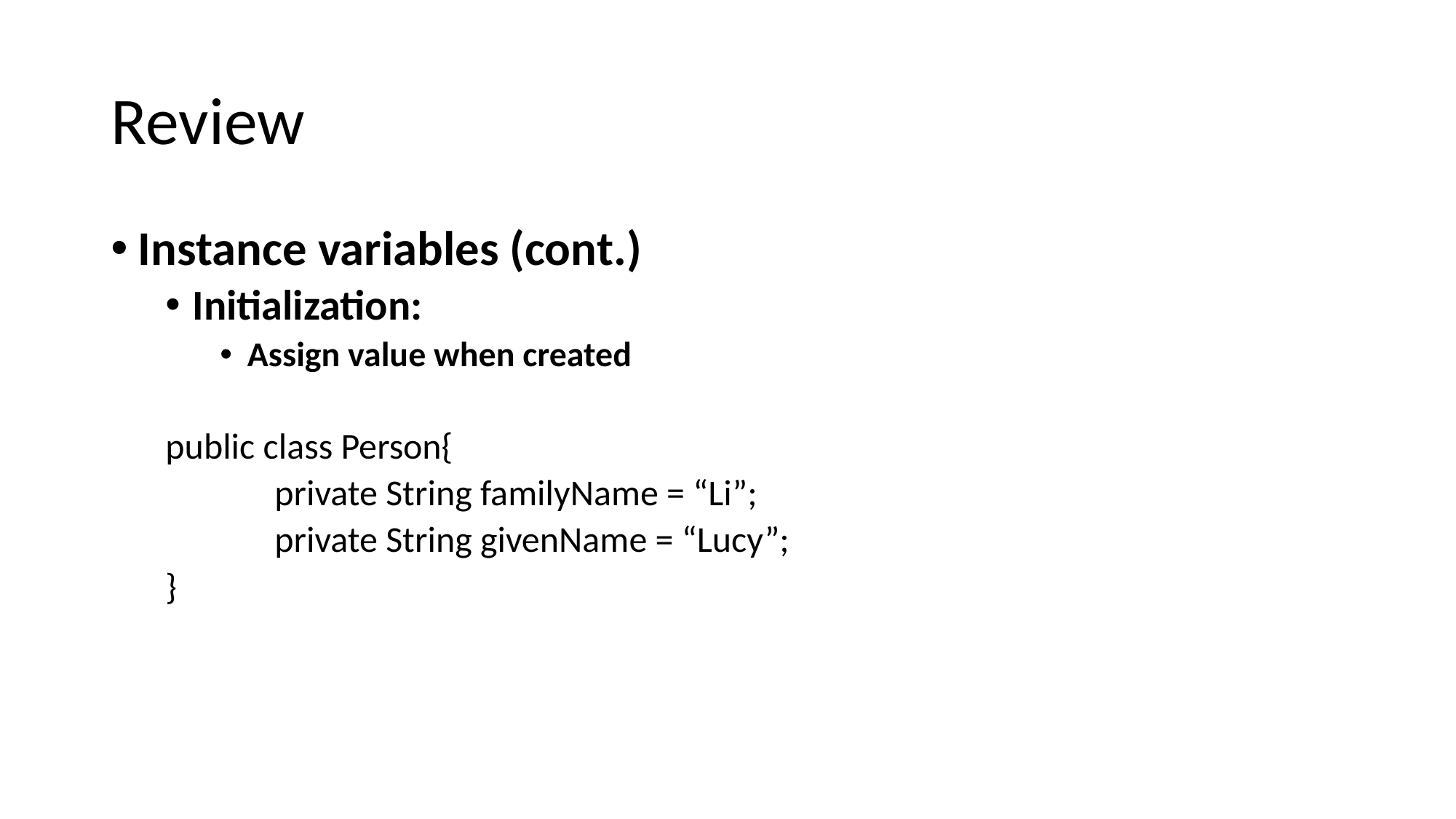

# Review
Instance variables (cont.)
Initialization:
Assign value when created

public class Person{
	private String familyName = “Li”;
	private String givenName = “Lucy”;
}